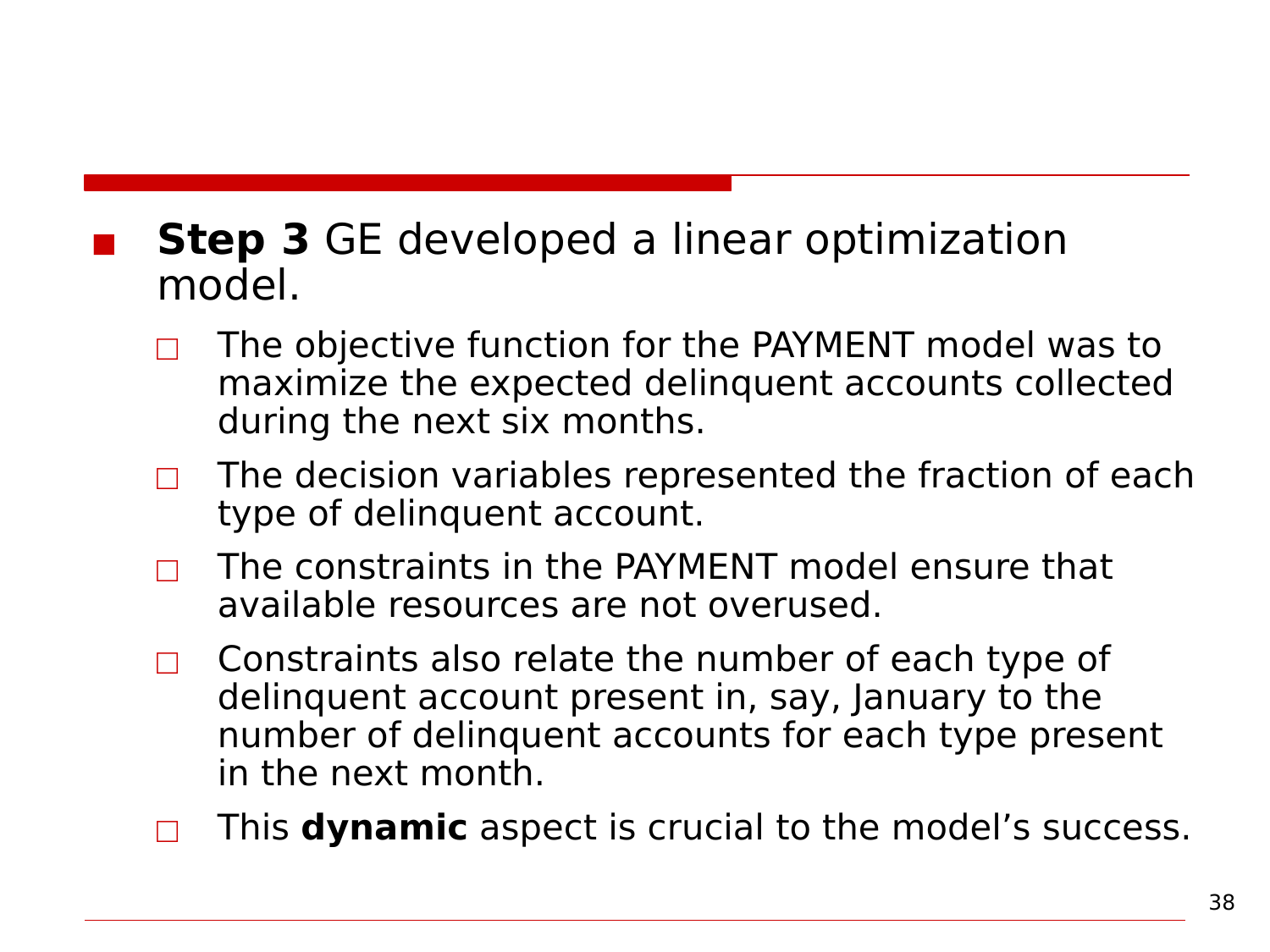

#
Step 3 GE developed a linear optimization model.
The objective function for the PAYMENT model was to maximize the expected delinquent accounts collected during the next six months.
The decision variables represented the fraction of each type of delinquent account.
The constraints in the PAYMENT model ensure that available resources are not overused.
Constraints also relate the number of each type of delinquent account present in, say, January to the number of delinquent accounts for each type present in the next month.
This dynamic aspect is crucial to the model’s success.